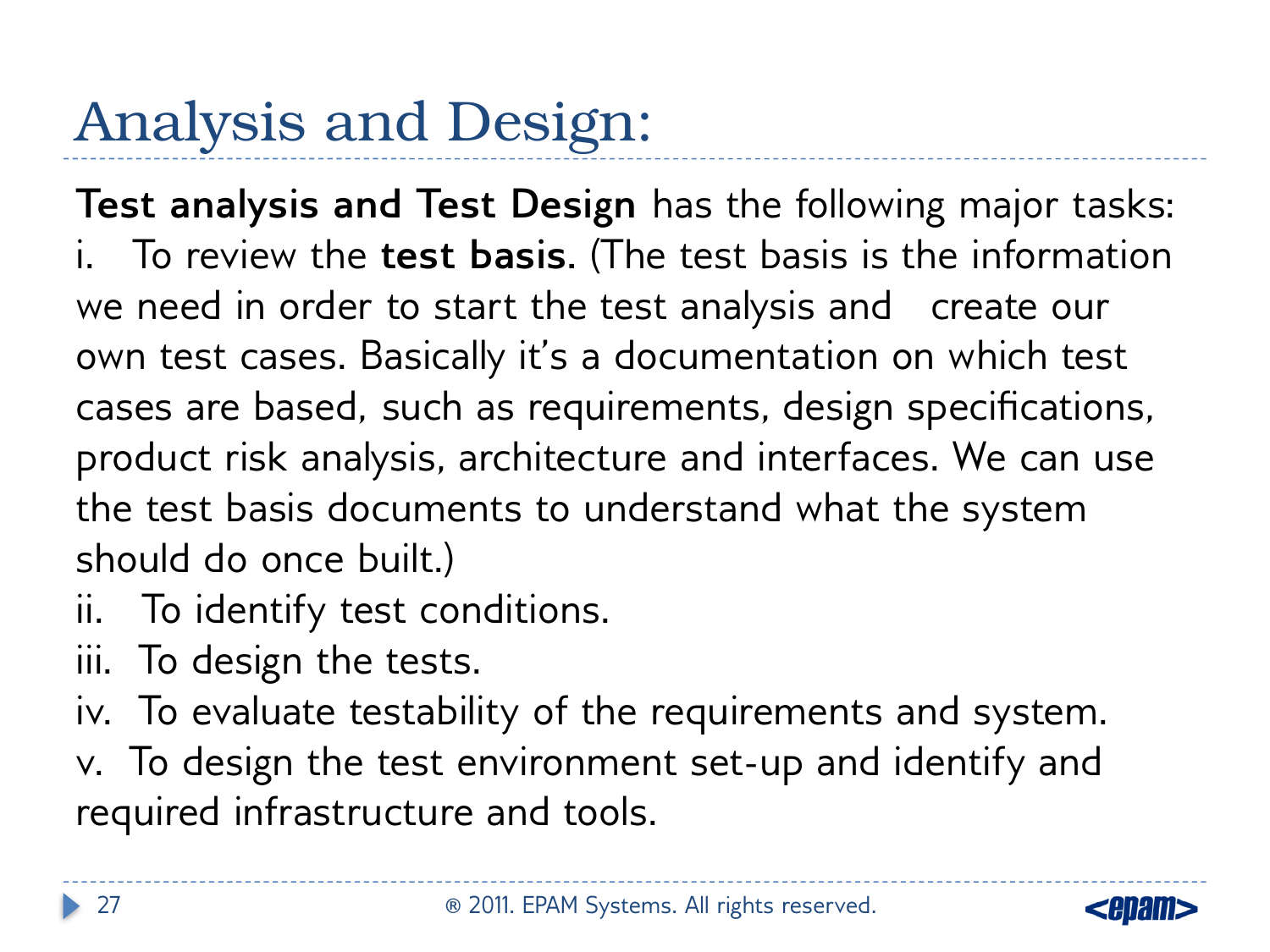

# Analysis and Design:
Test analysis and Test Design has the following major tasks:
i.   To review the test basis. (The test basis is the information we need in order to start the test analysis and   create our own test cases. Basically it’s a documentation on which test cases are based, such as requirements, design specifications, product risk analysis, architecture and interfaces. We can use the test basis documents to understand what the system should do once built.)
ii.   To identify test conditions.
iii.  To design the tests.
iv.  To evaluate testability of the requirements and system.
v.  To design the test environment set-up and identify and required infrastructure and tools.

27
® 2011. EPAM Systems. All rights reserved.